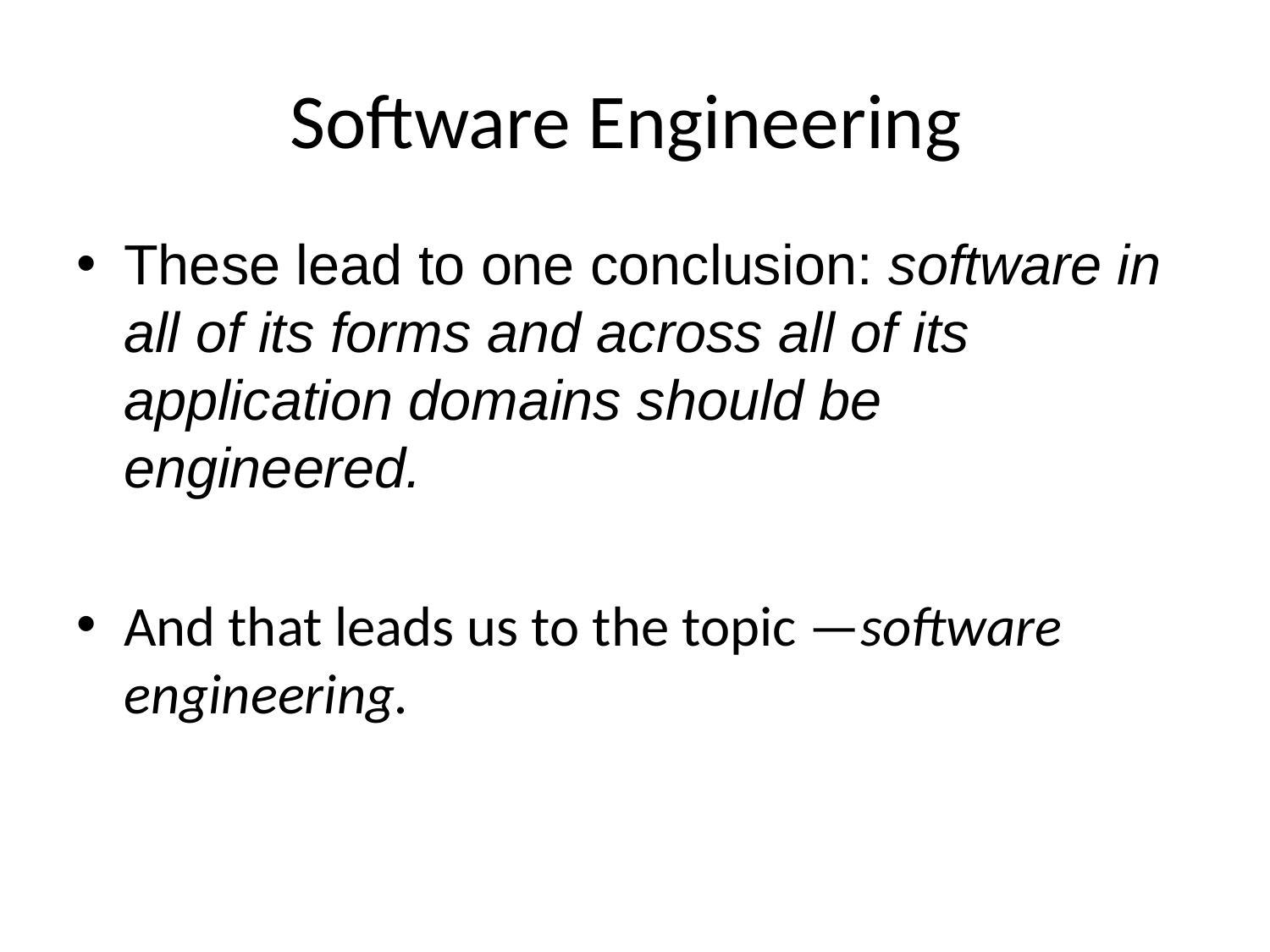

# Software Engineering
These lead to one conclusion: software in all of its forms and across all of its application domains should be engineered.

And that leads us to the topic —software engineering.